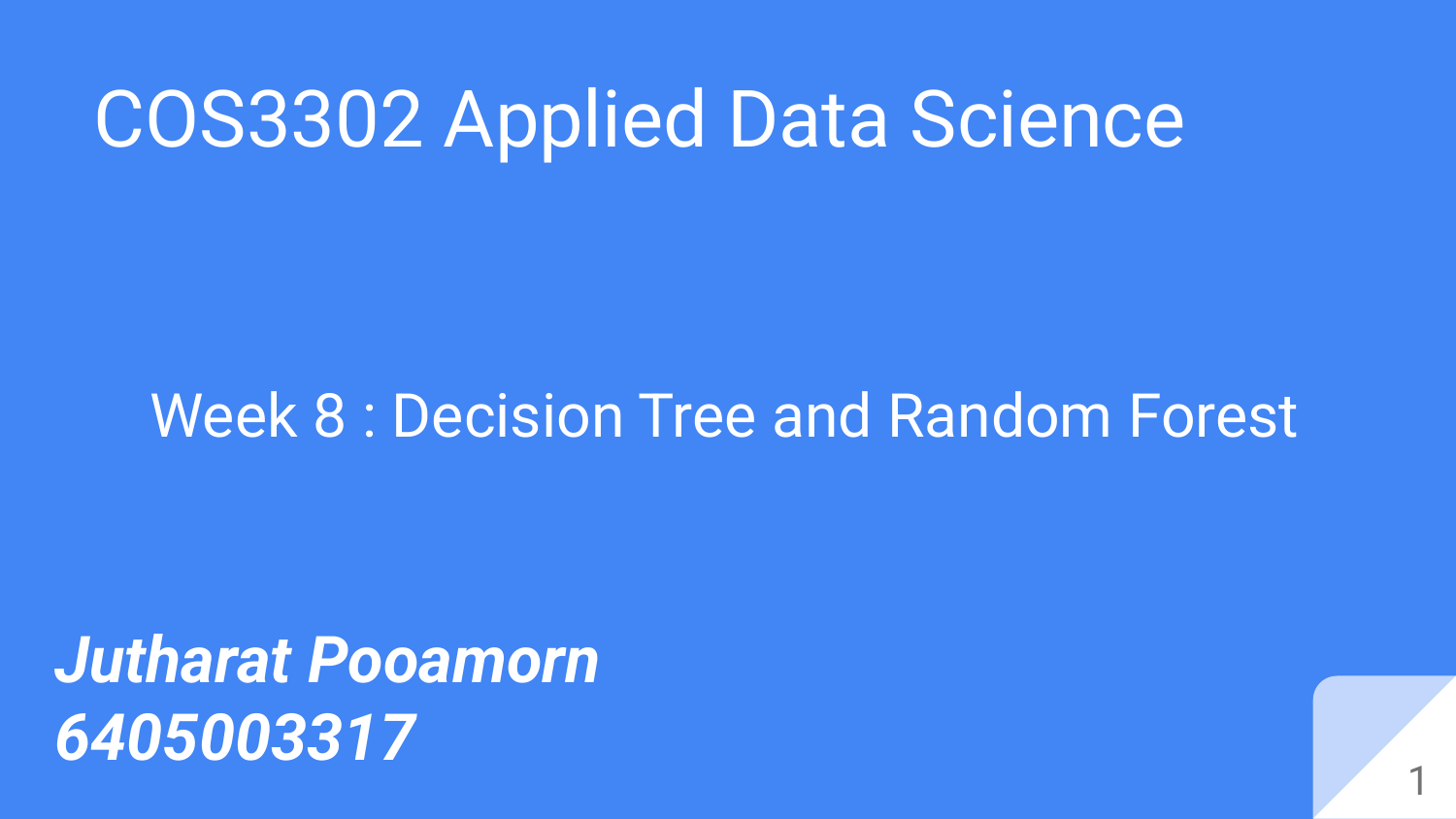

# COS3302 Applied Data Science

Week 8 : Decision Tree and Random Forest

Jutharat Pooamorn
6405003317

1